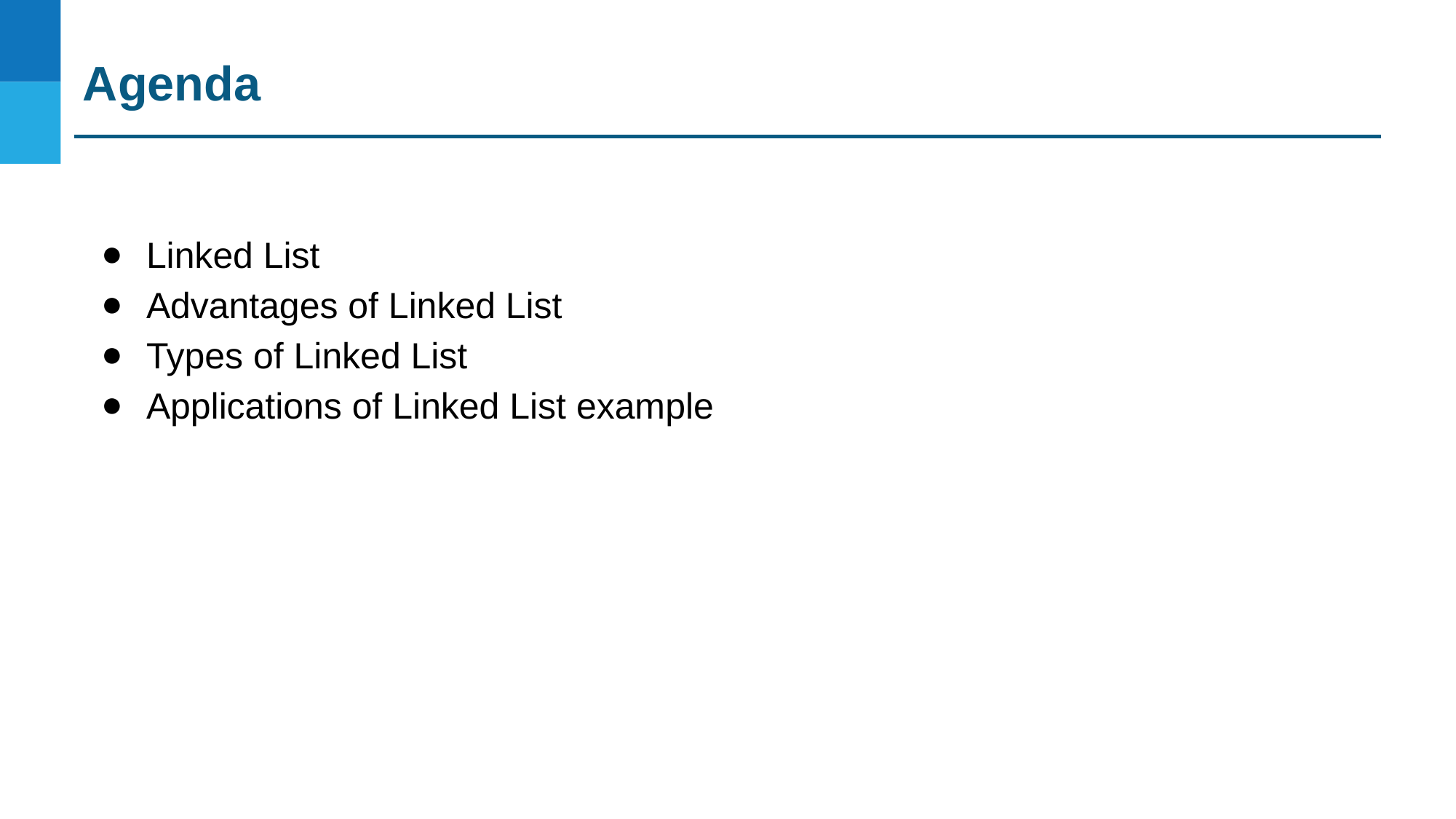

Agenda
Linked List
Advantages of Linked List
Types of Linked List
Applications of Linked List example